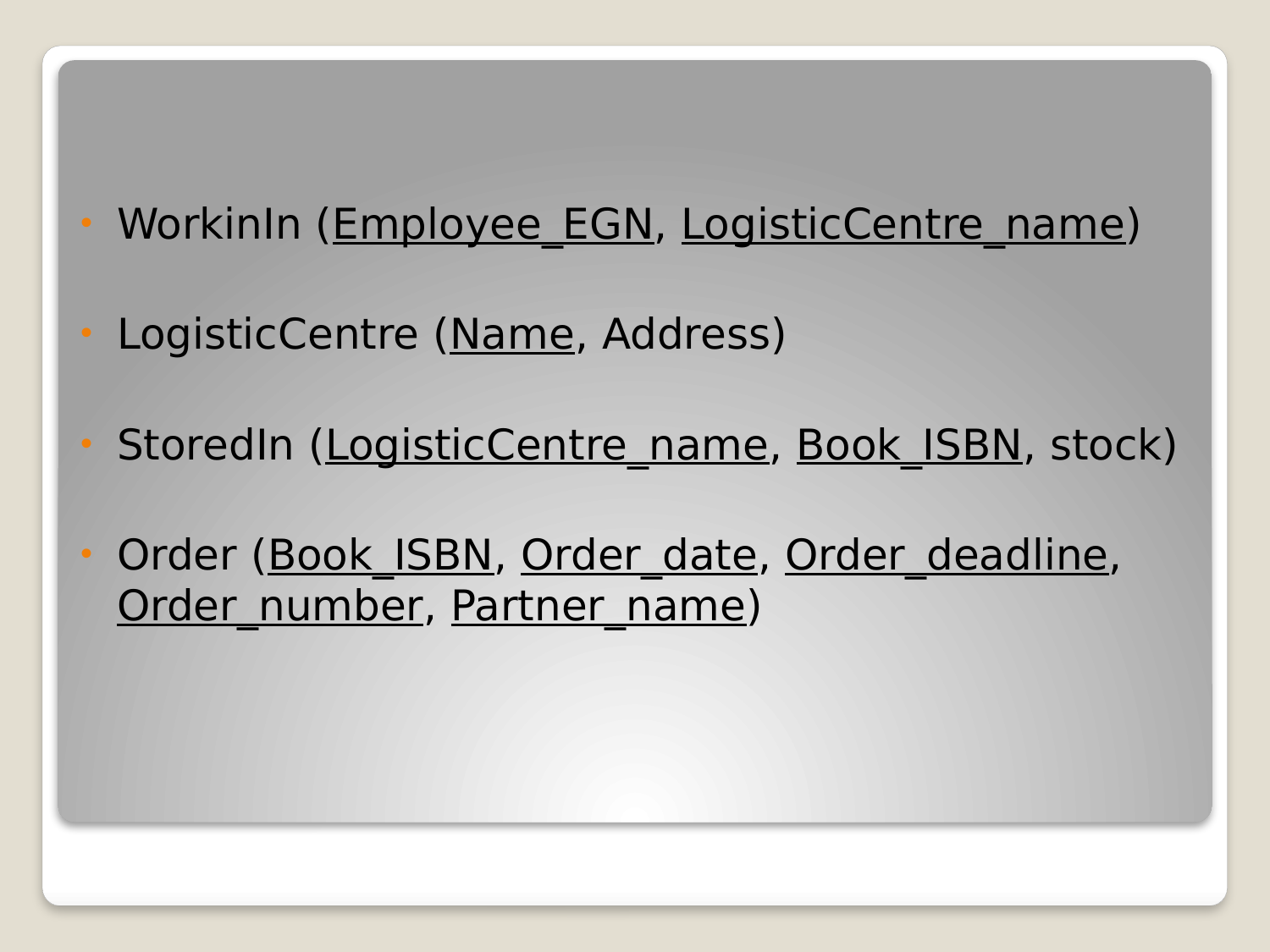

WorkinIn (Employee_EGN, LogisticCentre_name)

LogisticCentre (Name, Address)

StoredIn (LogisticCentre_name, Book_ISBN, stock)

Order (Book_ISBN, Order_date, Order_deadline, Order_number, Partner_name)